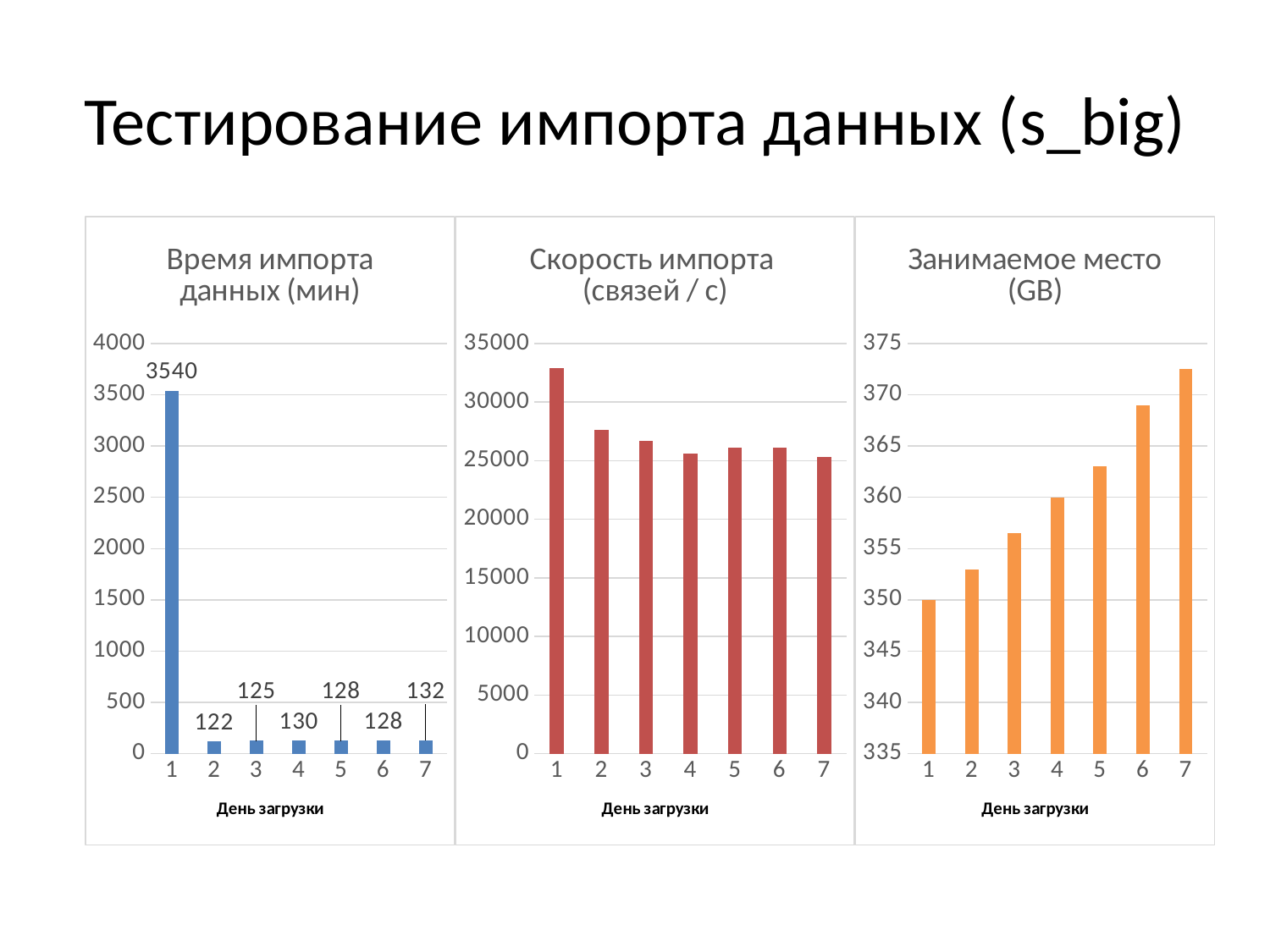

# Тестирование импорта данных (s_big)

### Chart: Время импорта данных (мин)

| Category |  |
|---|---|

### Chart: Скорость импорта
(связей / c)

| Category |  |
|---|---|

### Chart: Занимаемое место (GB)

| Category |  |
|---|---|
Рисунок 7 ‒ Импорт данных S_Big